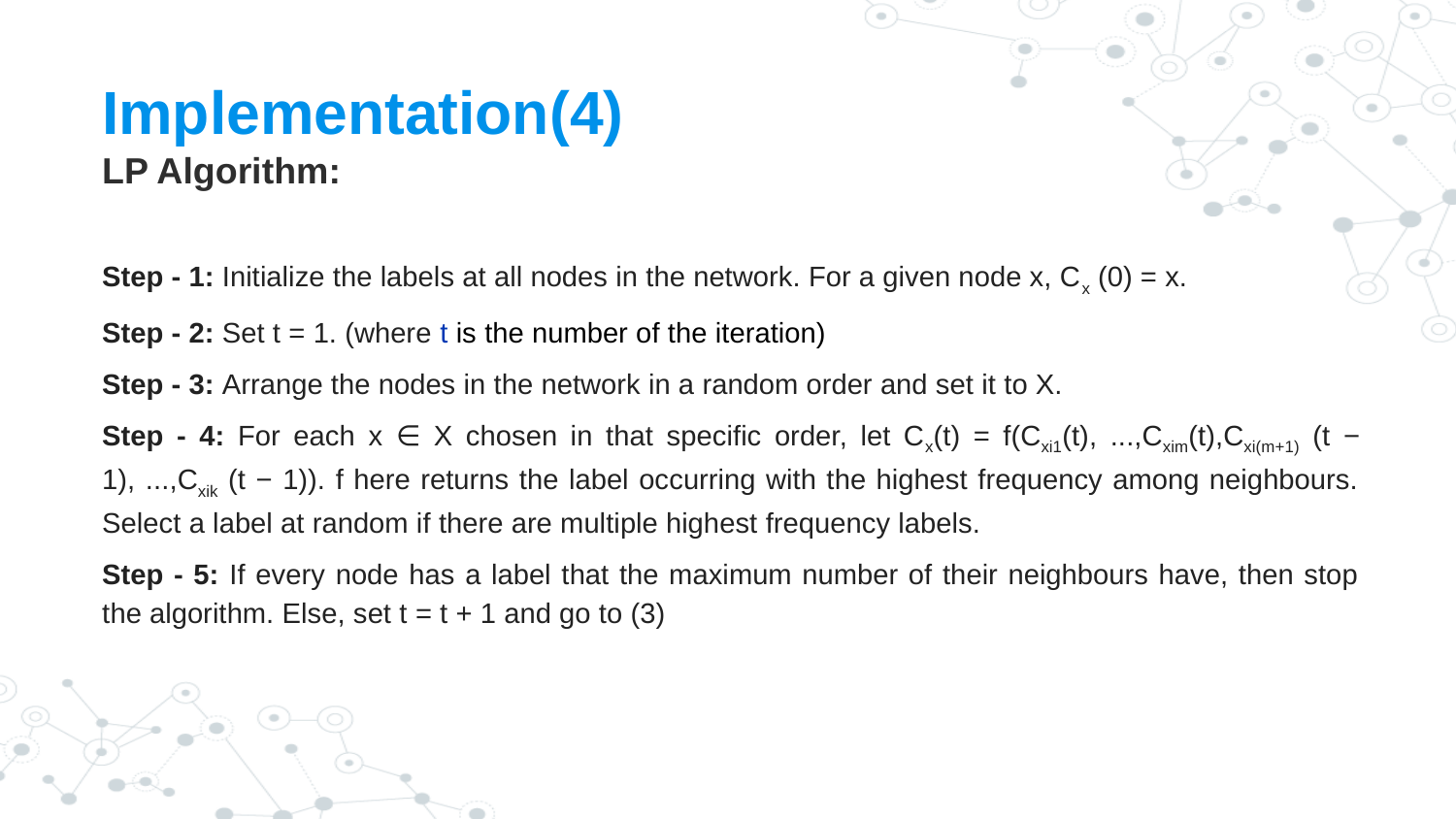

# Implementation(4)
LP Algorithm:

Step - 1: Initialize the labels at all nodes in the network. For a given node x, Cx (0) = x.
Step - 2: Set t = 1. (where t is the number of the iteration)
Step - 3: Arrange the nodes in the network in a random order and set it to X.
Step - 4: For each x ∈ X chosen in that specific order, let Cx(t) = f(Cxi1(t), ...,Cxim(t),Cxi(m+1) (t − 1), ...,Cxik (t − 1)). f here returns the label occurring with the highest frequency among neighbours. Select a label at random if there are multiple highest frequency labels.
Step - 5: If every node has a label that the maximum number of their neighbours have, then stop the algorithm. Else, set t = t + 1 and go to (3)